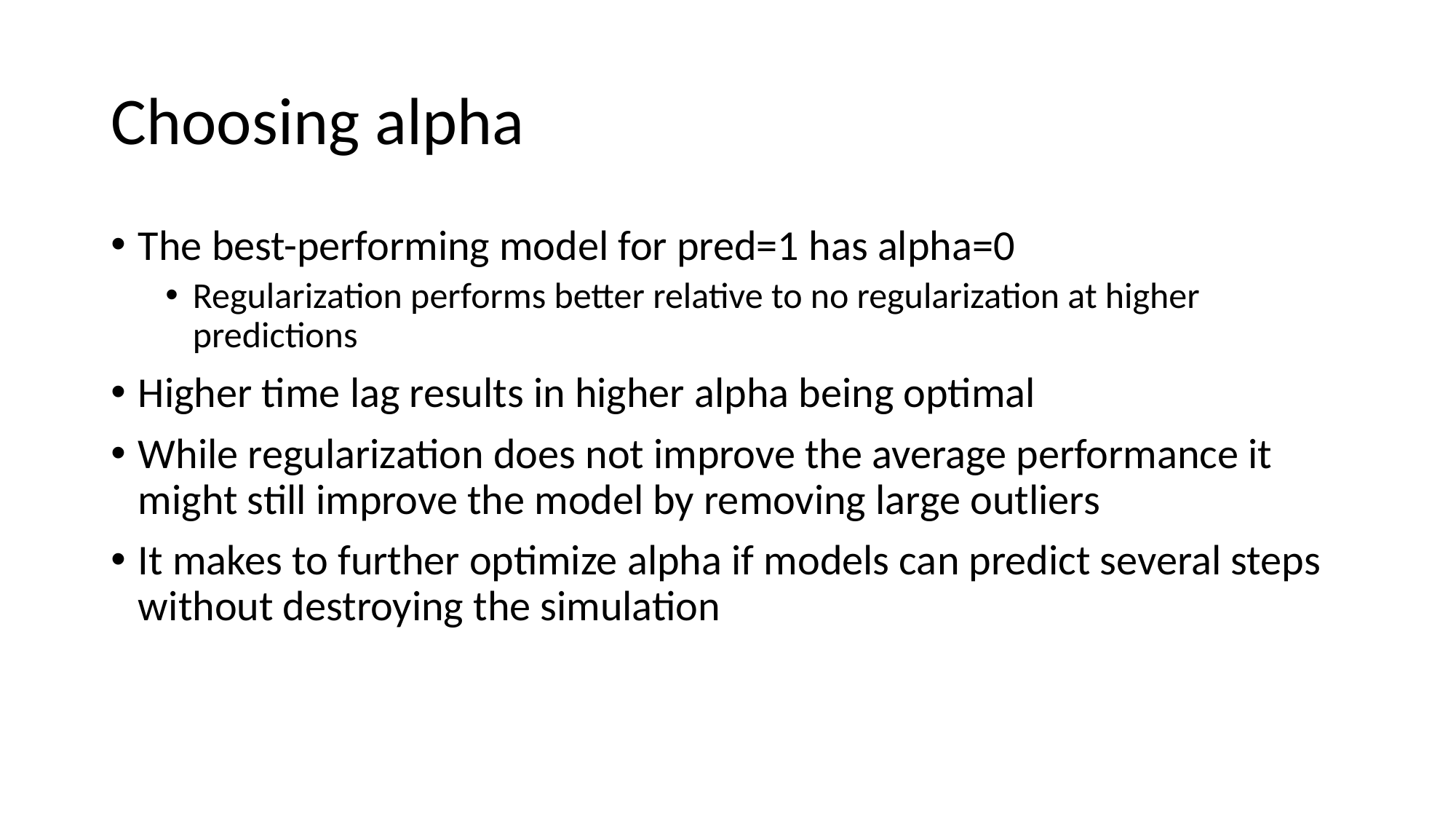

# Choosing alpha
The best-performing model for pred=1 has alpha=0
Regularization performs better relative to no regularization at higher predictions
Higher time lag results in higher alpha being optimal
While regularization does not improve the average performance it might still improve the model by removing large outliers
It makes to further optimize alpha if models can predict several steps without destroying the simulation